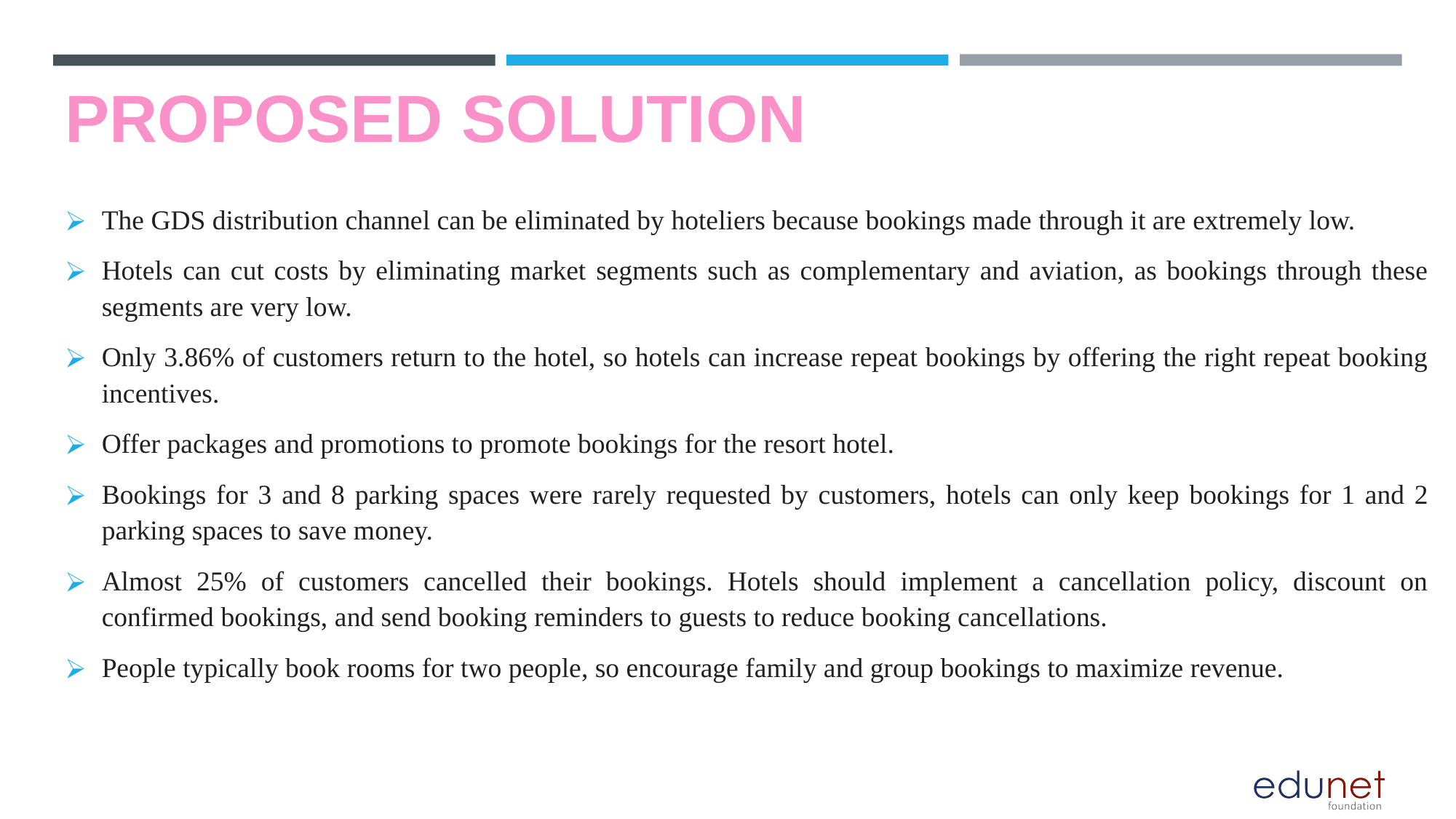

# PROPOSED SOLUTION
The GDS distribution channel can be eliminated by hoteliers because bookings made through it are extremely low.
Hotels can cut costs by eliminating market segments such as complementary and aviation, as bookings through these segments are very low.
Only 3.86% of customers return to the hotel, so hotels can increase repeat bookings by offering the right repeat booking incentives.
Offer packages and promotions to promote bookings for the resort hotel.
Bookings for 3 and 8 parking spaces were rarely requested by customers, hotels can only keep bookings for 1 and 2 parking spaces to save money.
Almost 25% of customers cancelled their bookings. Hotels should implement a cancellation policy, discount on confirmed bookings, and send booking reminders to guests to reduce booking cancellations.
People typically book rooms for two people, so encourage family and group bookings to maximize revenue.